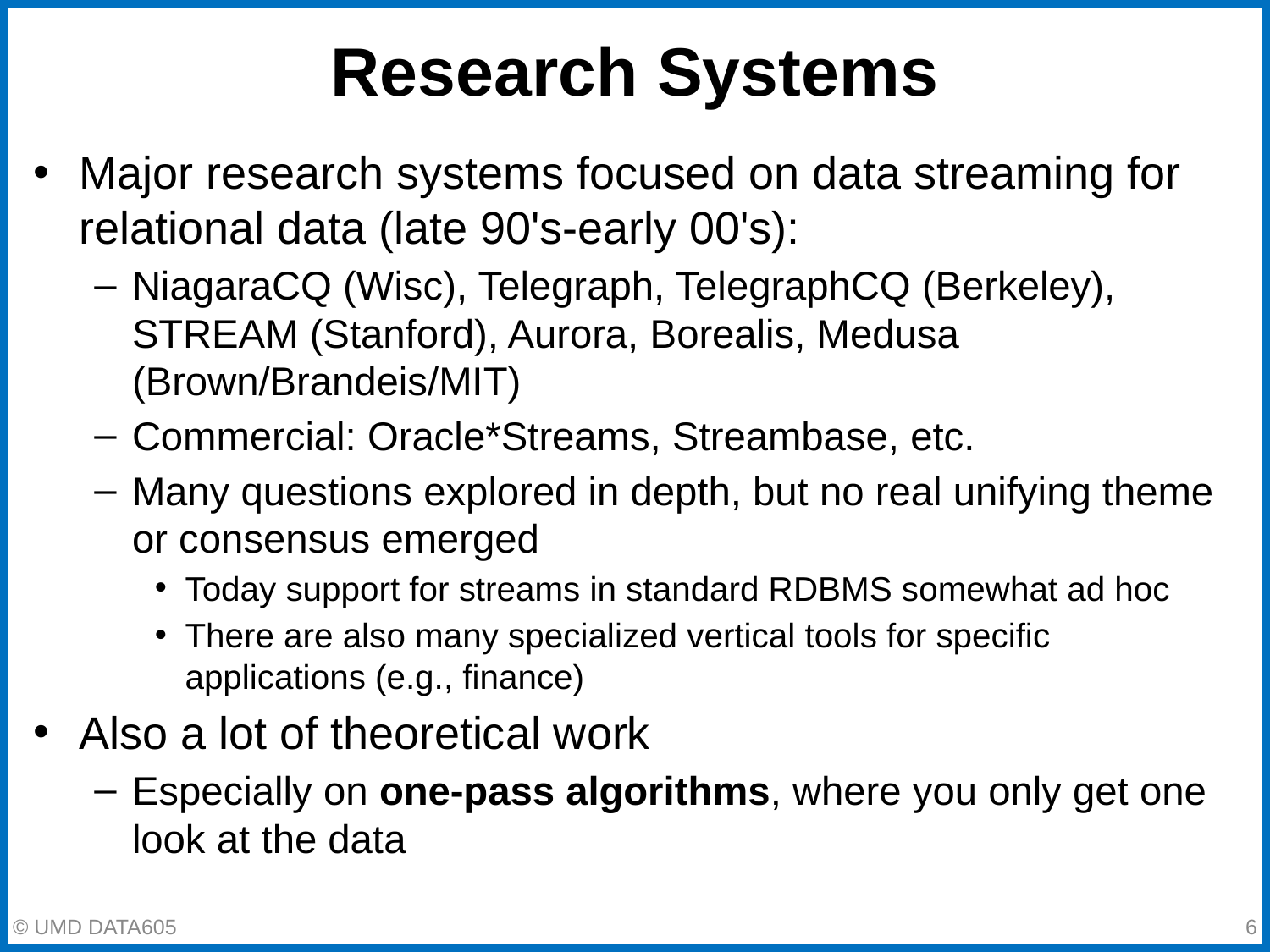

# Research Systems
Major research systems focused on data streaming for relational data (late 90's-early 00's):
NiagaraCQ (Wisc), Telegraph, TelegraphCQ (Berkeley), STREAM (Stanford), Aurora, Borealis, Medusa (Brown/Brandeis/MIT)
Commercial: Oracle*Streams, Streambase, etc.
Many questions explored in depth, but no real unifying theme or consensus emerged
Today support for streams in standard RDBMS somewhat ad hoc
There are also many specialized vertical tools for specific applications (e.g., finance)
Also a lot of theoretical work
Especially on one-pass algorithms, where you only get one look at the data

6